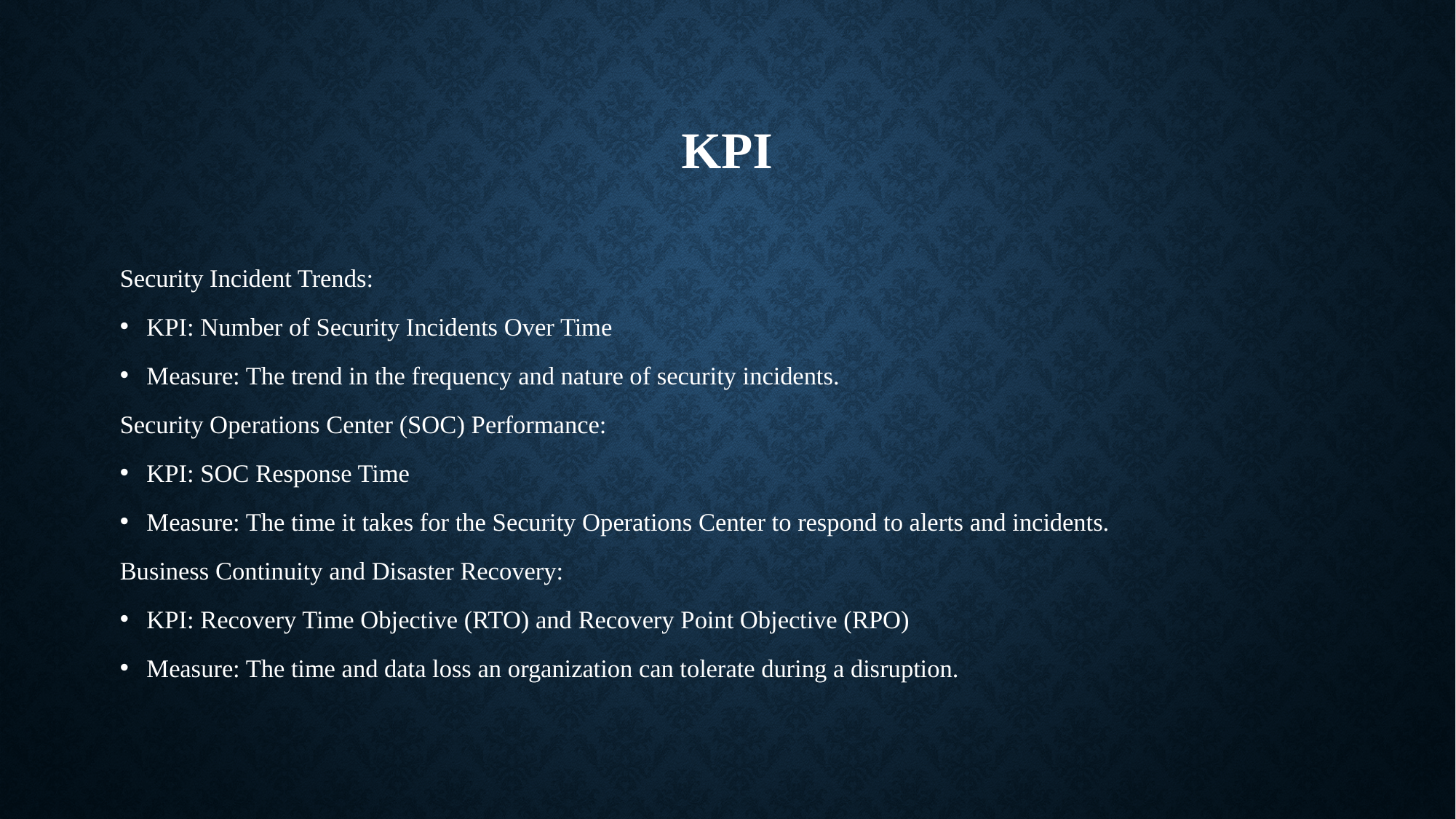

# KPI
Security Incident Trends:
KPI: Number of Security Incidents Over Time
Measure: The trend in the frequency and nature of security incidents.
Security Operations Center (SOC) Performance:
KPI: SOC Response Time
Measure: The time it takes for the Security Operations Center to respond to alerts and incidents.
Business Continuity and Disaster Recovery:
KPI: Recovery Time Objective (RTO) and Recovery Point Objective (RPO)
Measure: The time and data loss an organization can tolerate during a disruption.